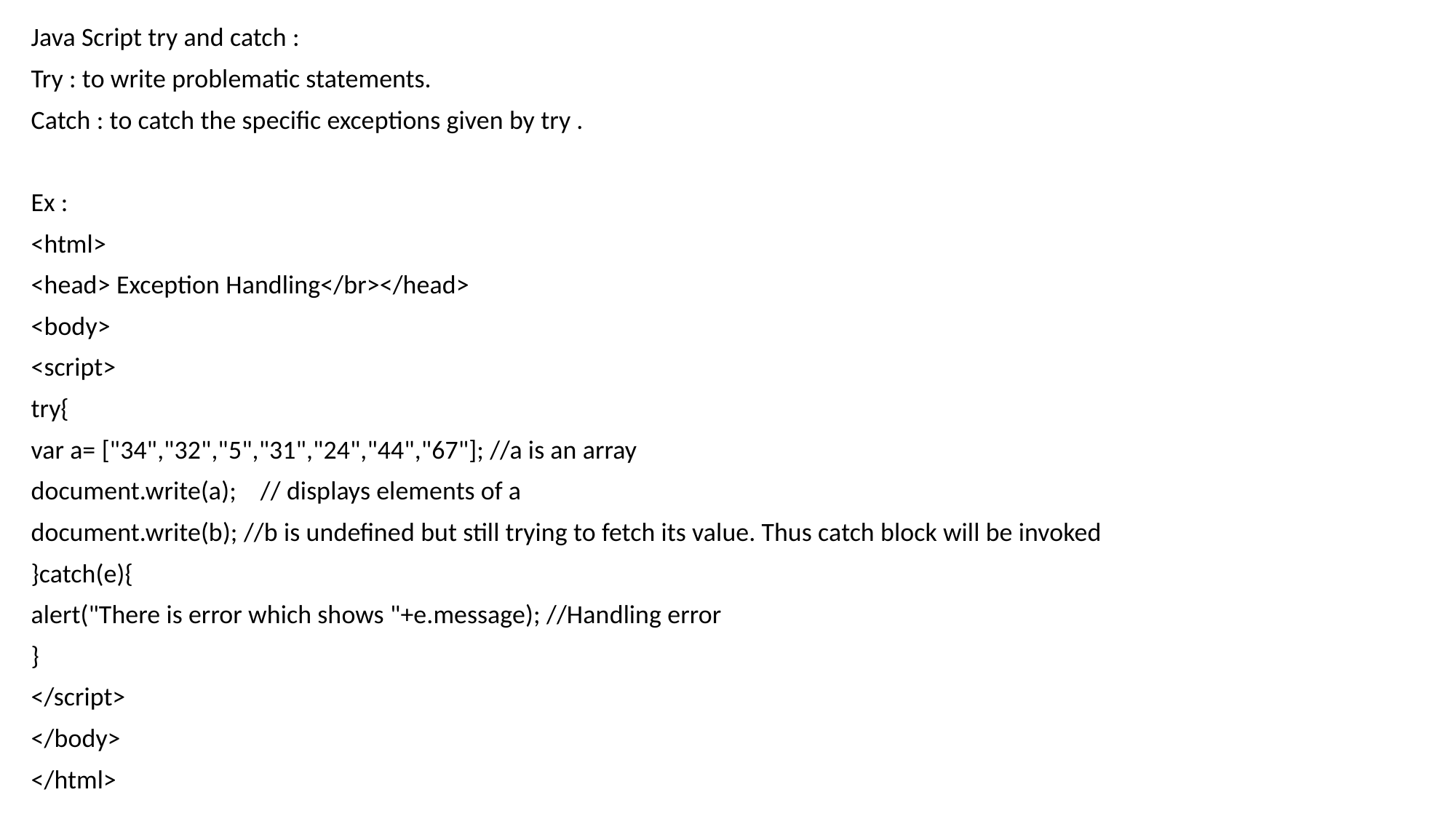

Java Script try and catch :
Try : to write problematic statements.
Catch : to catch the specific exceptions given by try .

Ex :
<html>
<head> Exception Handling</br></head>
<body>
<script>
try{
var a= ["34","32","5","31","24","44","67"]; //a is an array
document.write(a);    // displays elements of a
document.write(b); //b is undefined but still trying to fetch its value. Thus catch block will be invoked
}catch(e){
alert("There is error which shows "+e.message); //Handling error
}
</script>
</body>
</html>